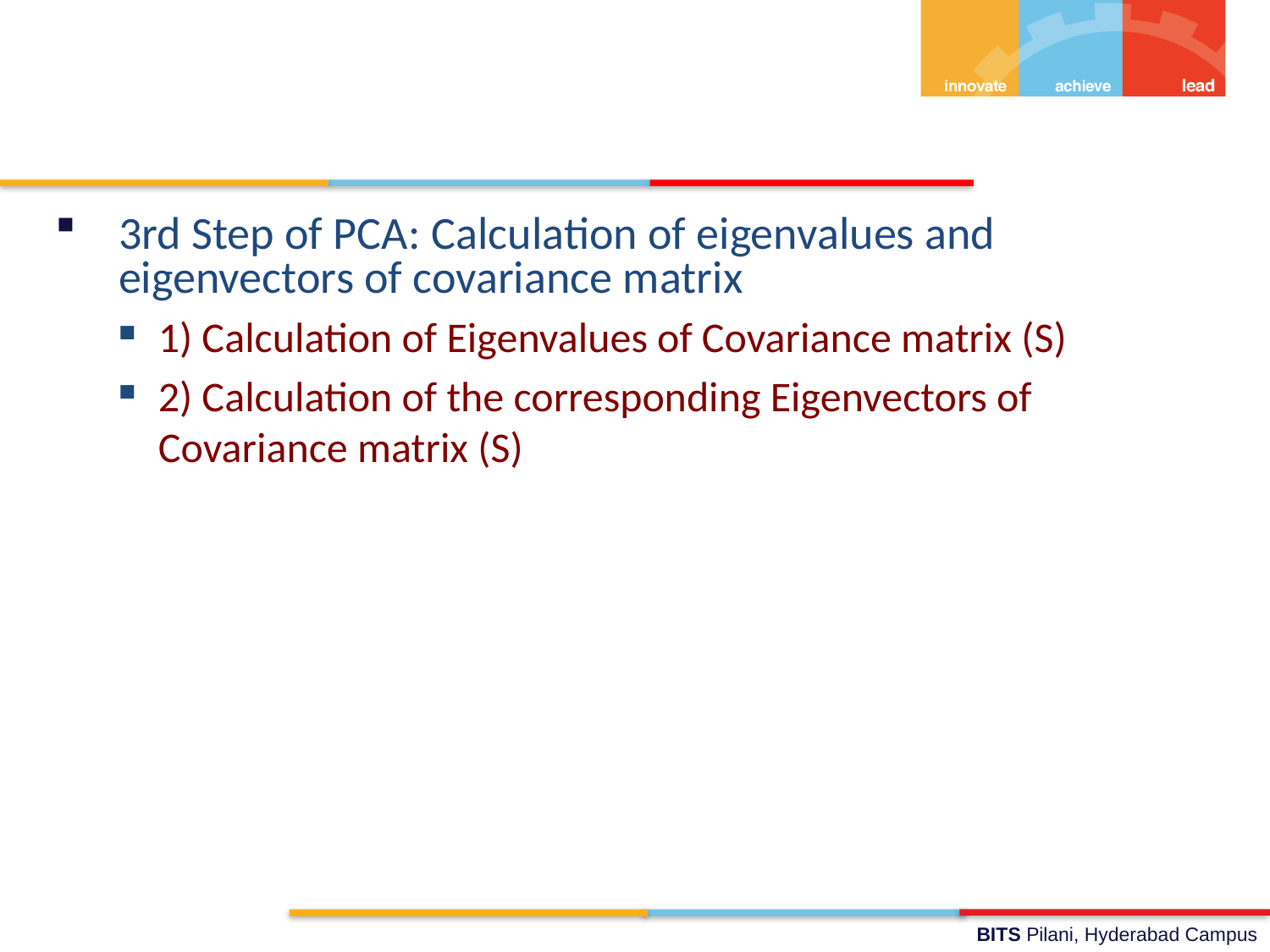

3rd Step of PCA: Calculation of eigenvalues and eigenvectors of covariance matrix
1) Calculation of Eigenvalues of Covariance matrix (S)
2) Calculation of the corresponding Eigenvectors of Covariance matrix (S)